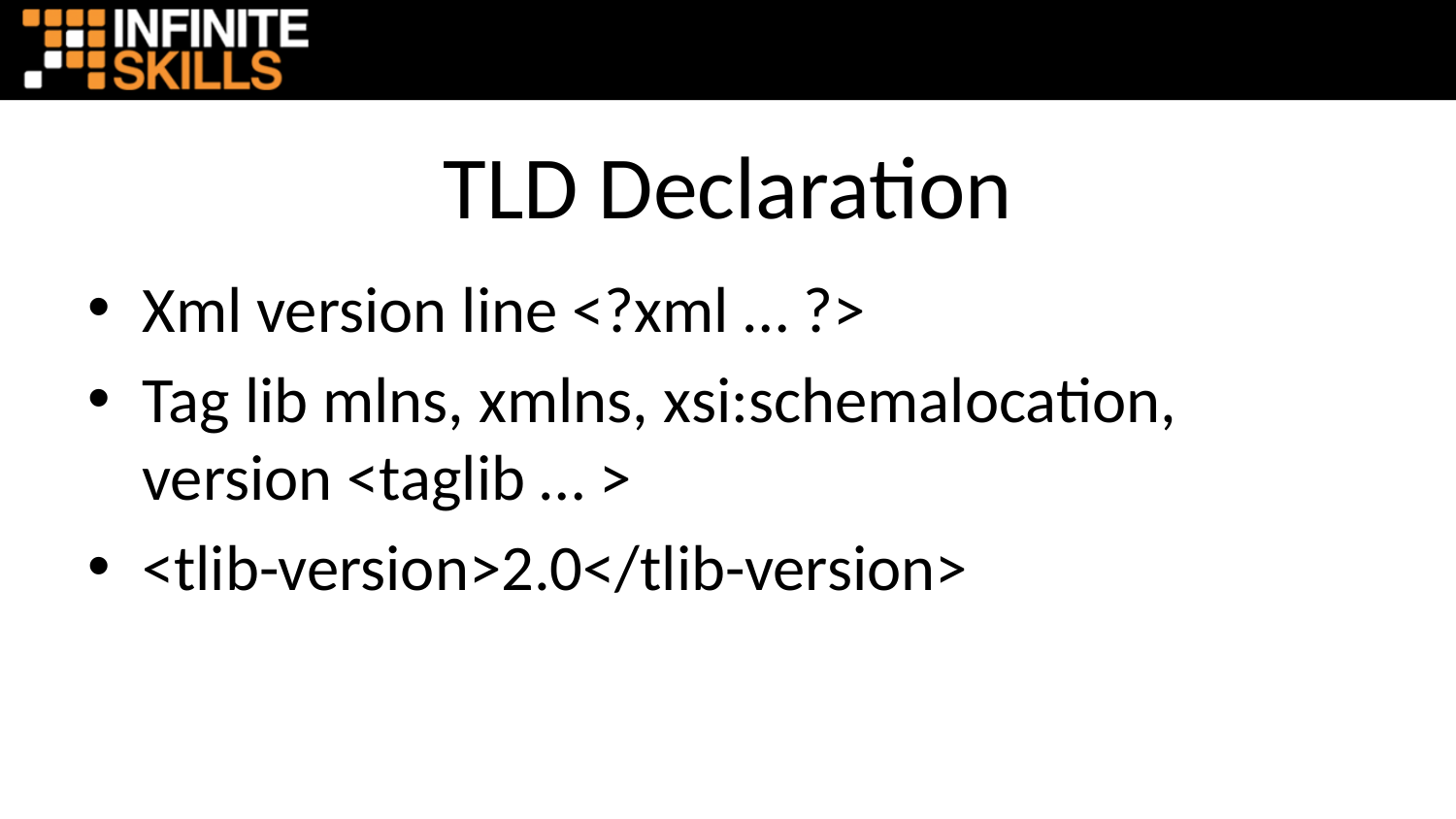

# TLD Declaration
Xml version line <?xml … ?>
Tag lib mlns, xmlns, xsi:schemalocation, version <taglib … >
<tlib-version>2.0</tlib-version>